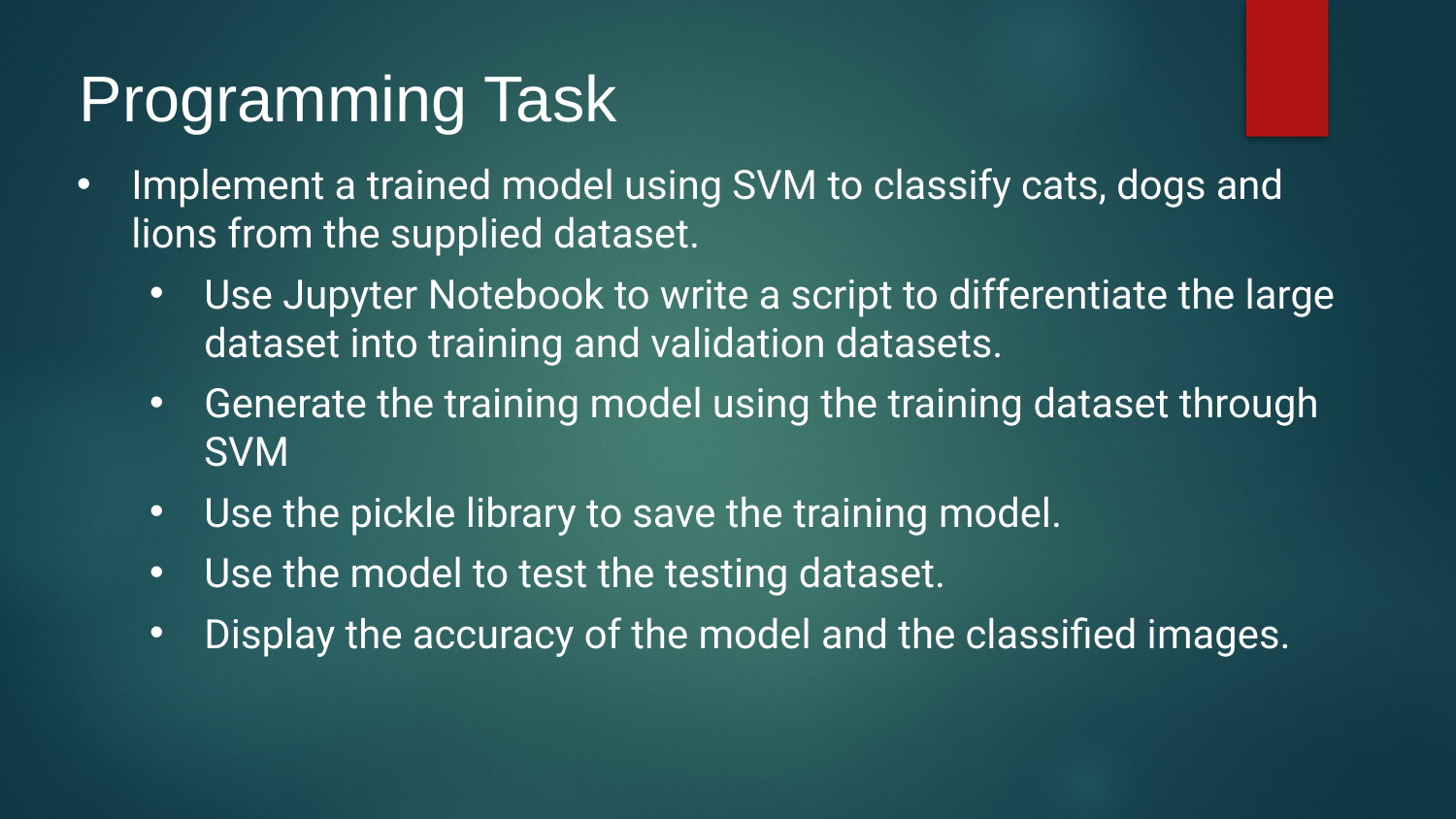

Programming Task
Implement a trained model using SVM to classify cats, dogs and lions from the supplied dataset.
Use Jupyter Notebook to write a script to differentiate the large dataset into training and validation datasets.
Generate the training model using the training dataset through SVM
Use the pickle library to save the training model.
Use the model to test the testing dataset.
Display the accuracy of the model and the classified images.